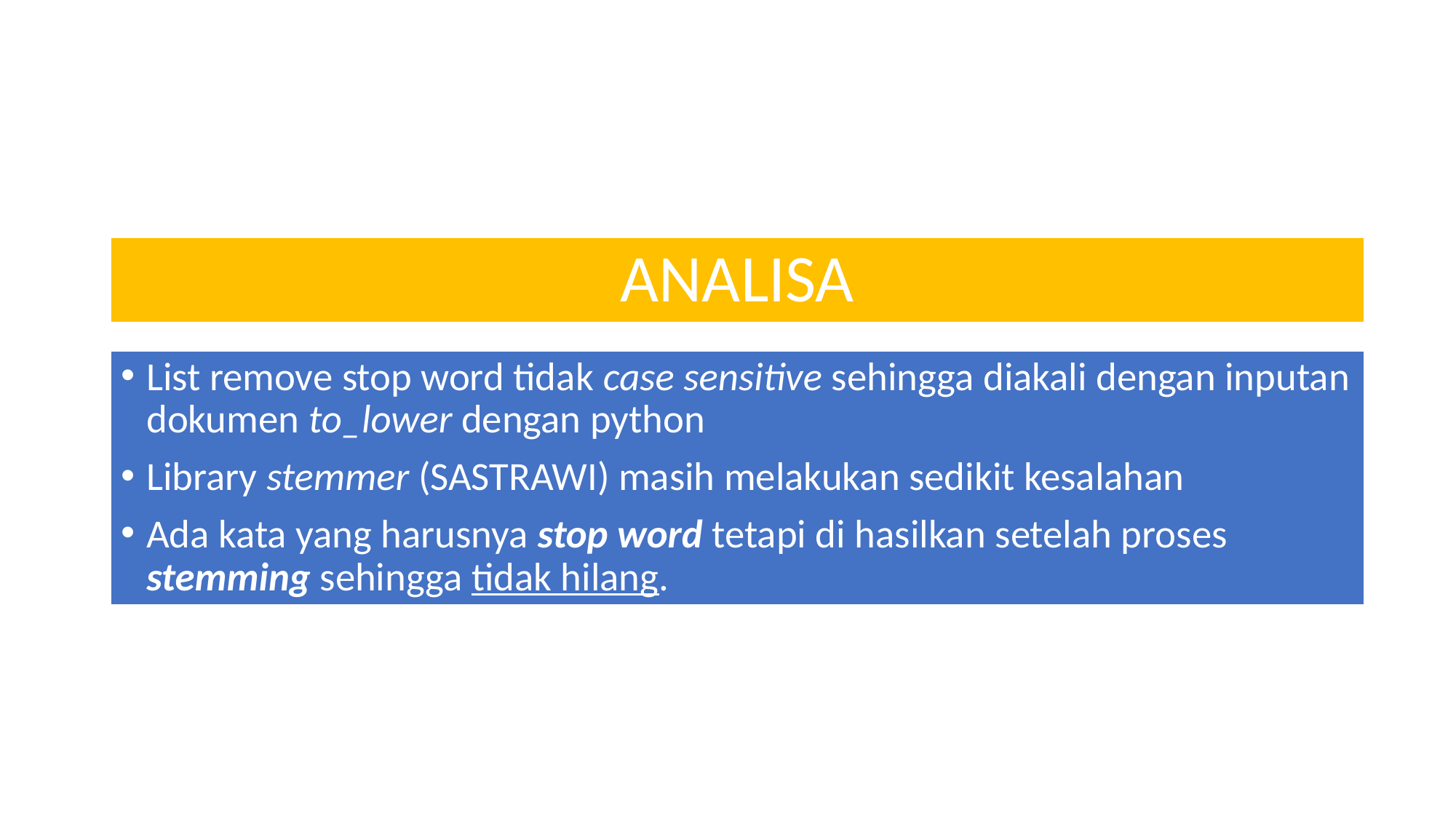

# ANALISA
List remove stop word tidak case sensitive sehingga diakali dengan inputan dokumen to_lower dengan python
Library stemmer (SASTRAWI) masih melakukan sedikit kesalahan
Ada kata yang harusnya stop word tetapi di hasilkan setelah proses stemming sehingga tidak hilang.